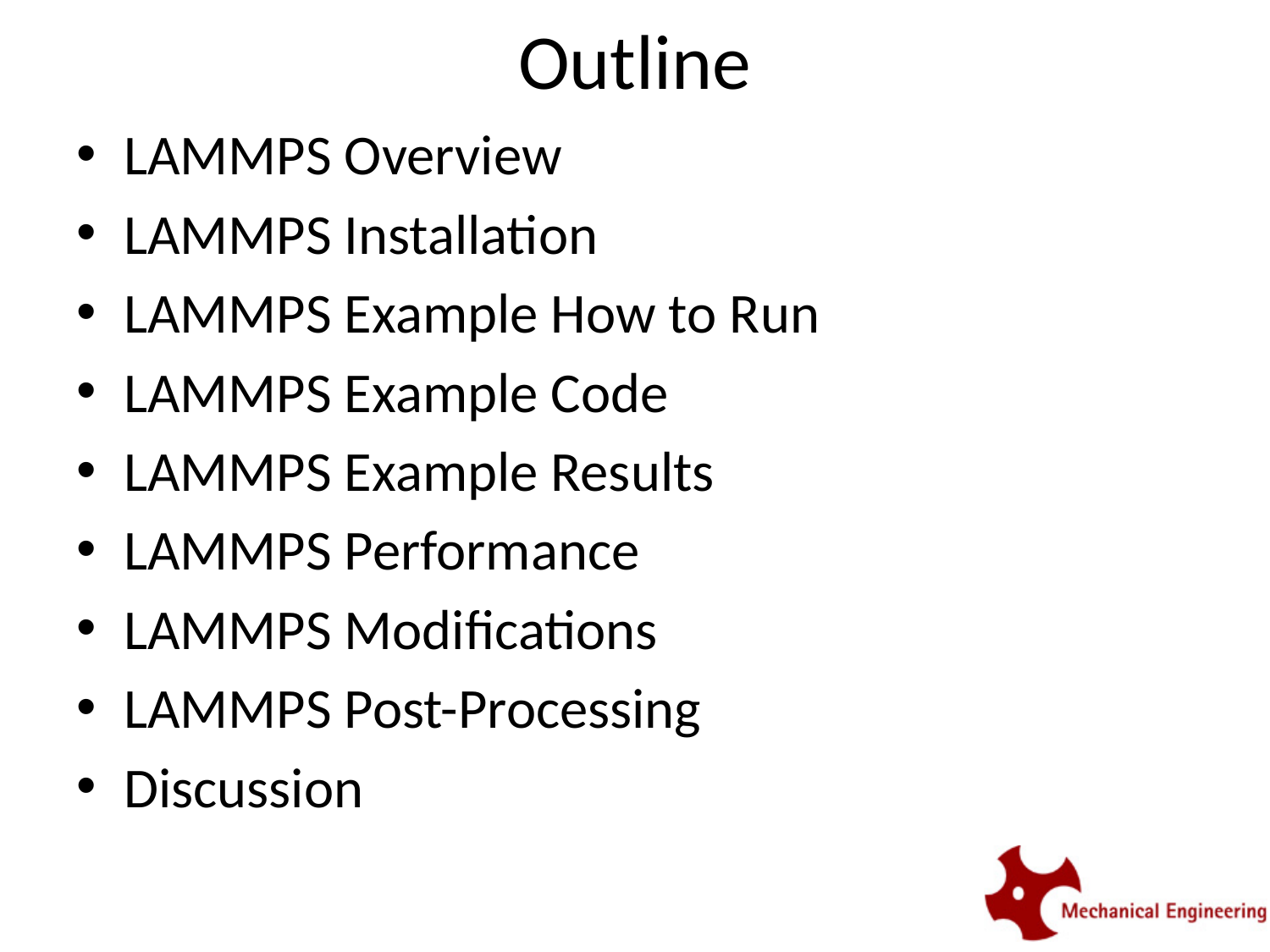

# Outline
LAMMPS Overview
LAMMPS Installation
LAMMPS Example How to Run
LAMMPS Example Code
LAMMPS Example Results
LAMMPS Performance
LAMMPS Modifications
LAMMPS Post-Processing
Discussion